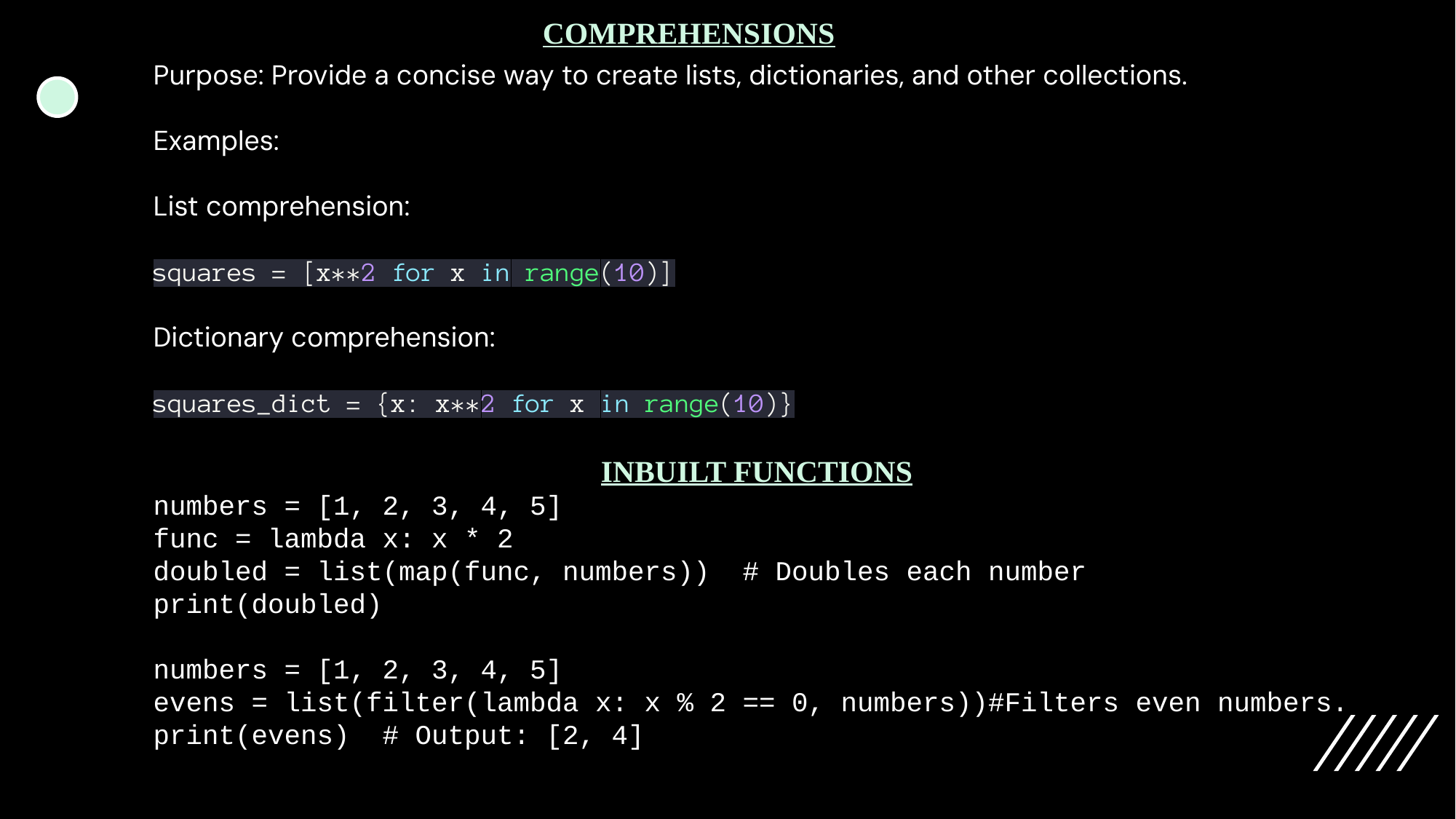

COMPREHENSIONS
Purpose: Provide a concise way to create lists, dictionaries, and other collections.

Examples:

List comprehension:

squares = [x**2 for x in range(10)]

Dictionary comprehension:

squares_dict = {x: x**2 for x in range(10)}
INBUILT FUNCTIONS
numbers = [1, 2, 3, 4, 5]
func = lambda x: x * 2
doubled = list(map(func, numbers))  # Doubles each number
print(doubled)
numbers = [1, 2, 3, 4, 5]
evens = list(filter(lambda x: x % 2 == 0, numbers))#Filters even numbers.
print(evens)  # Output: [2, 4]